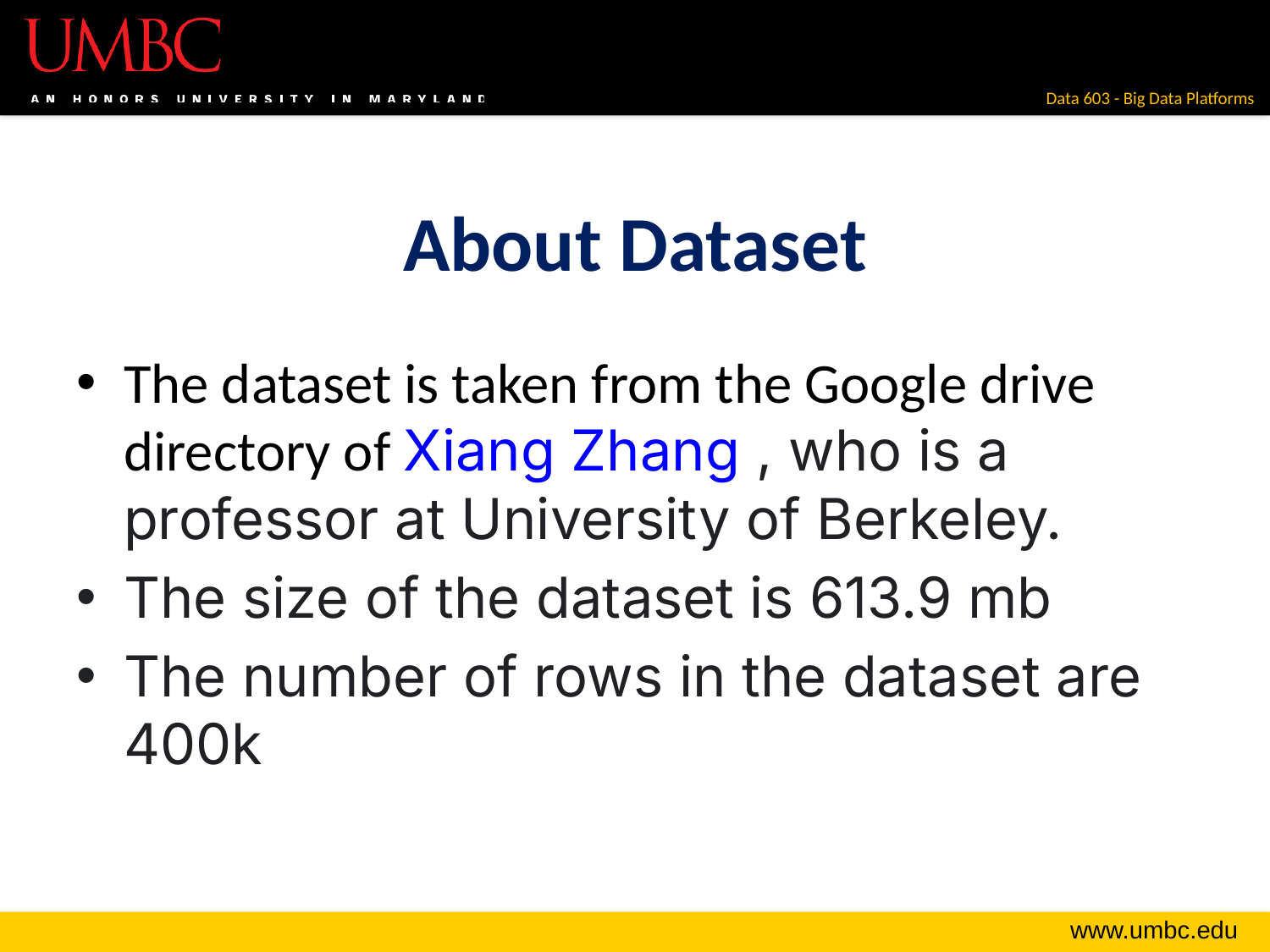

# About Dataset
The dataset is taken from the Google drive directory of Xiang Zhang , who is a professor at University of Berkeley.
The size of the dataset is 613.9 mb
The number of rows in the dataset are 400k